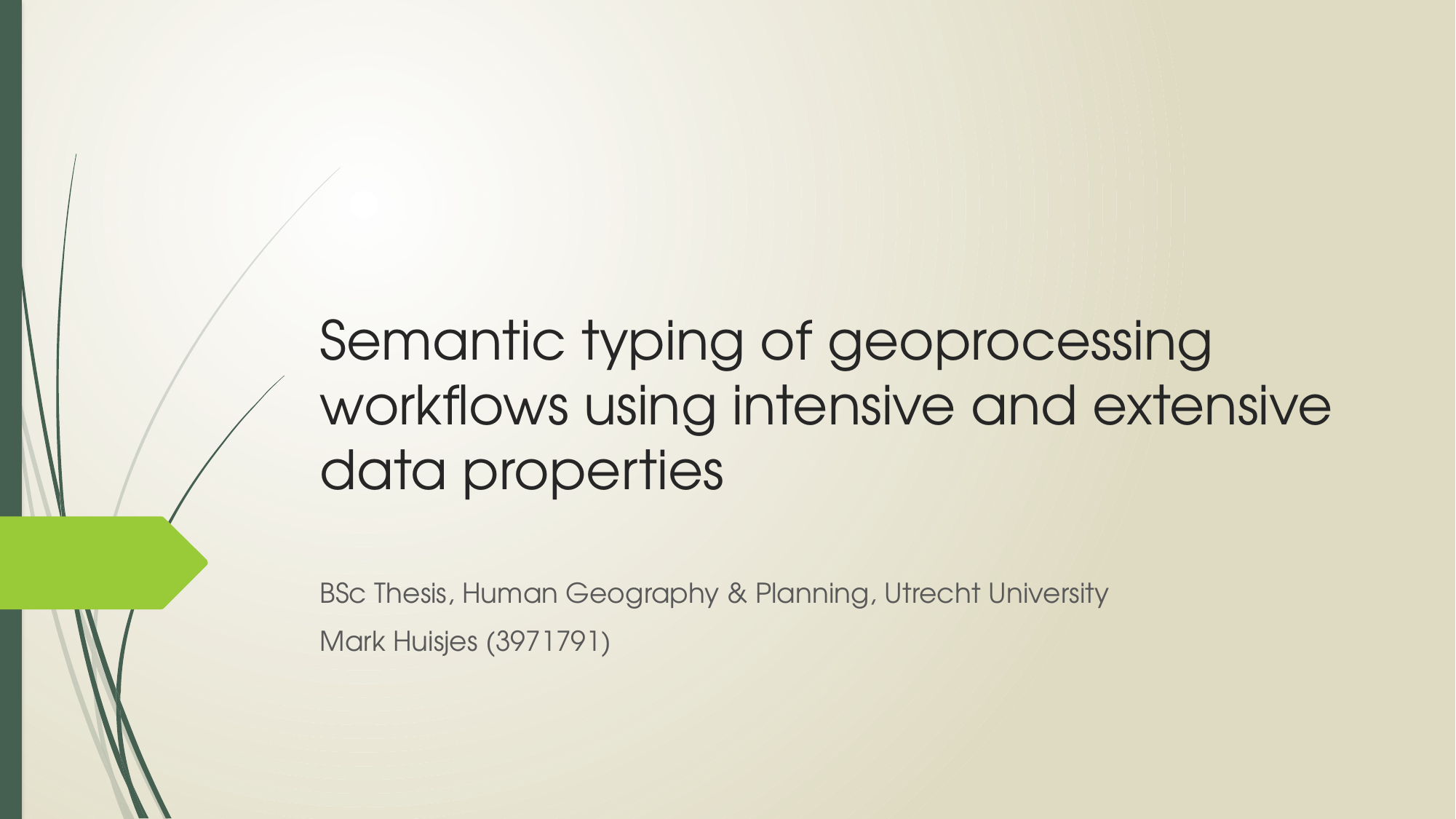

# Semantic typing of geoprocessing workflows using intensive and extensive data properties
BSc Thesis, Human Geography & Planning, Utrecht University
Mark Huisjes (3971791)